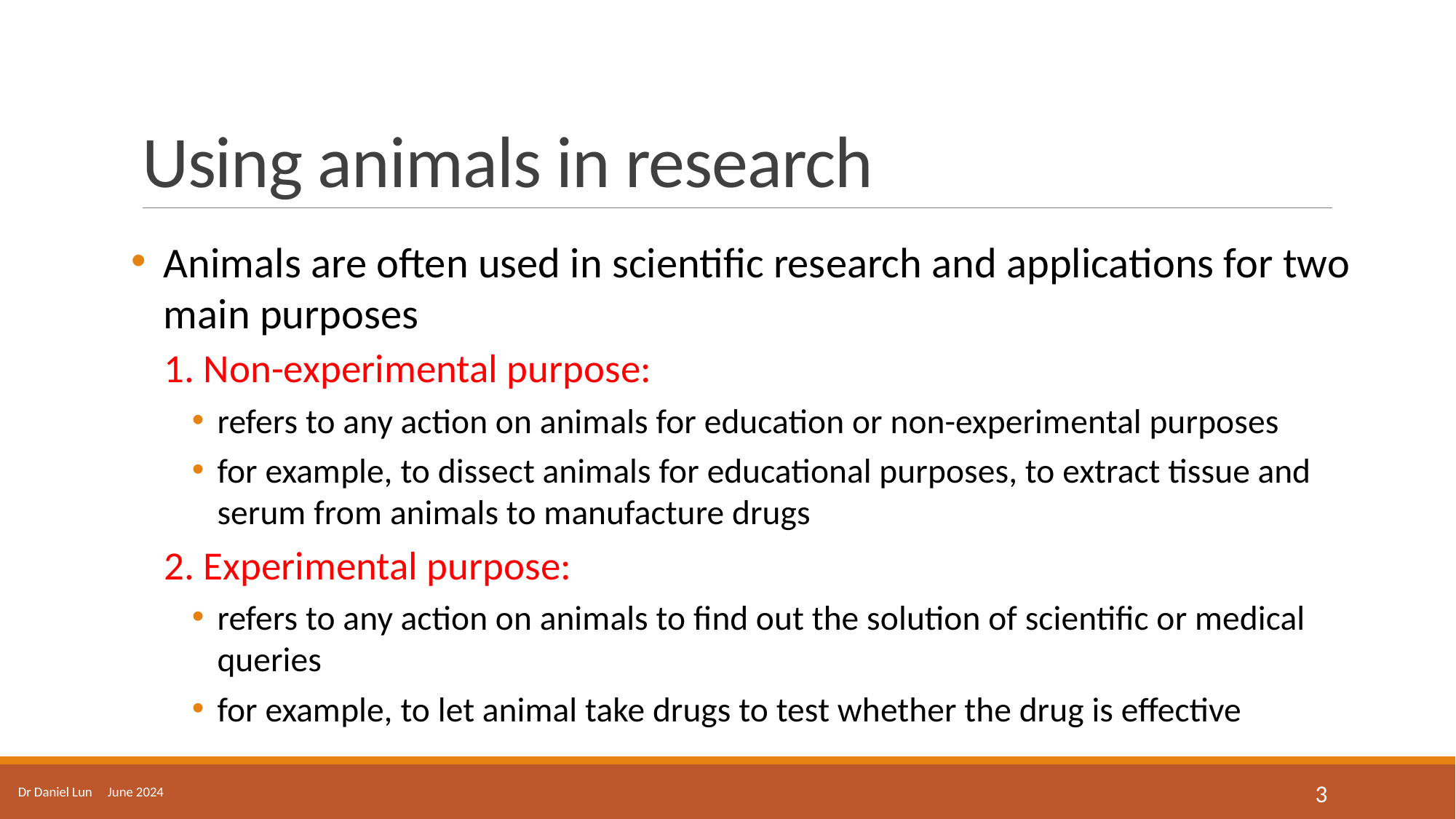

# Using animals in research
Animals are often used in scientific research and applications for two main purposes
1. Non-experimental purpose:
refers to any action on animals for education or non-experimental purposes
for example, to dissect animals for educational purposes, to extract tissue and serum from animals to manufacture drugs
2. Experimental purpose:
refers to any action on animals to find out the solution of scientific or medical queries
for example, to let animal take drugs to test whether the drug is effective

Dr Daniel Lun     June 2024
3